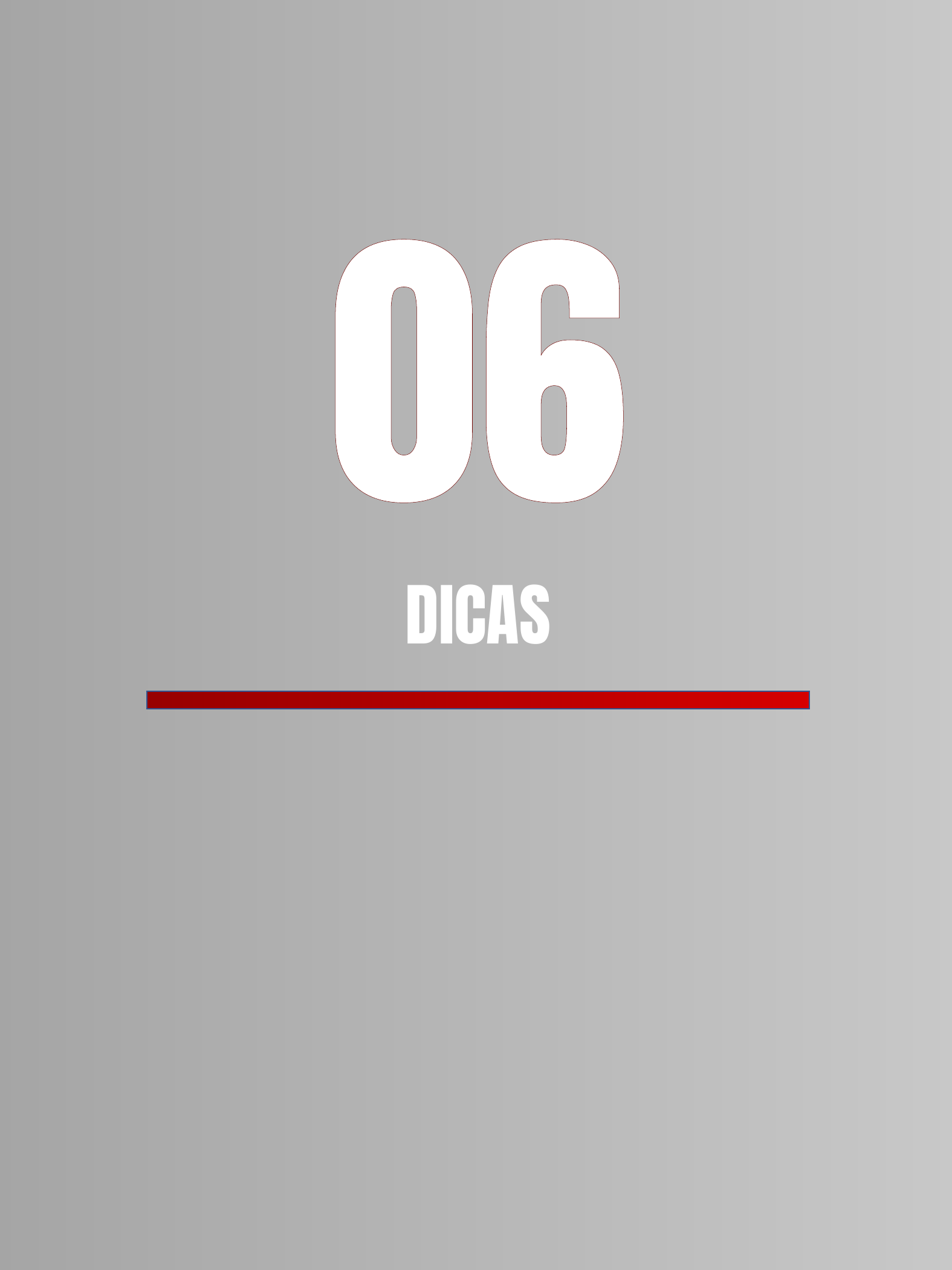

06
DICAS

COMANDOS LINUX - MARCELO FERREIRA
15